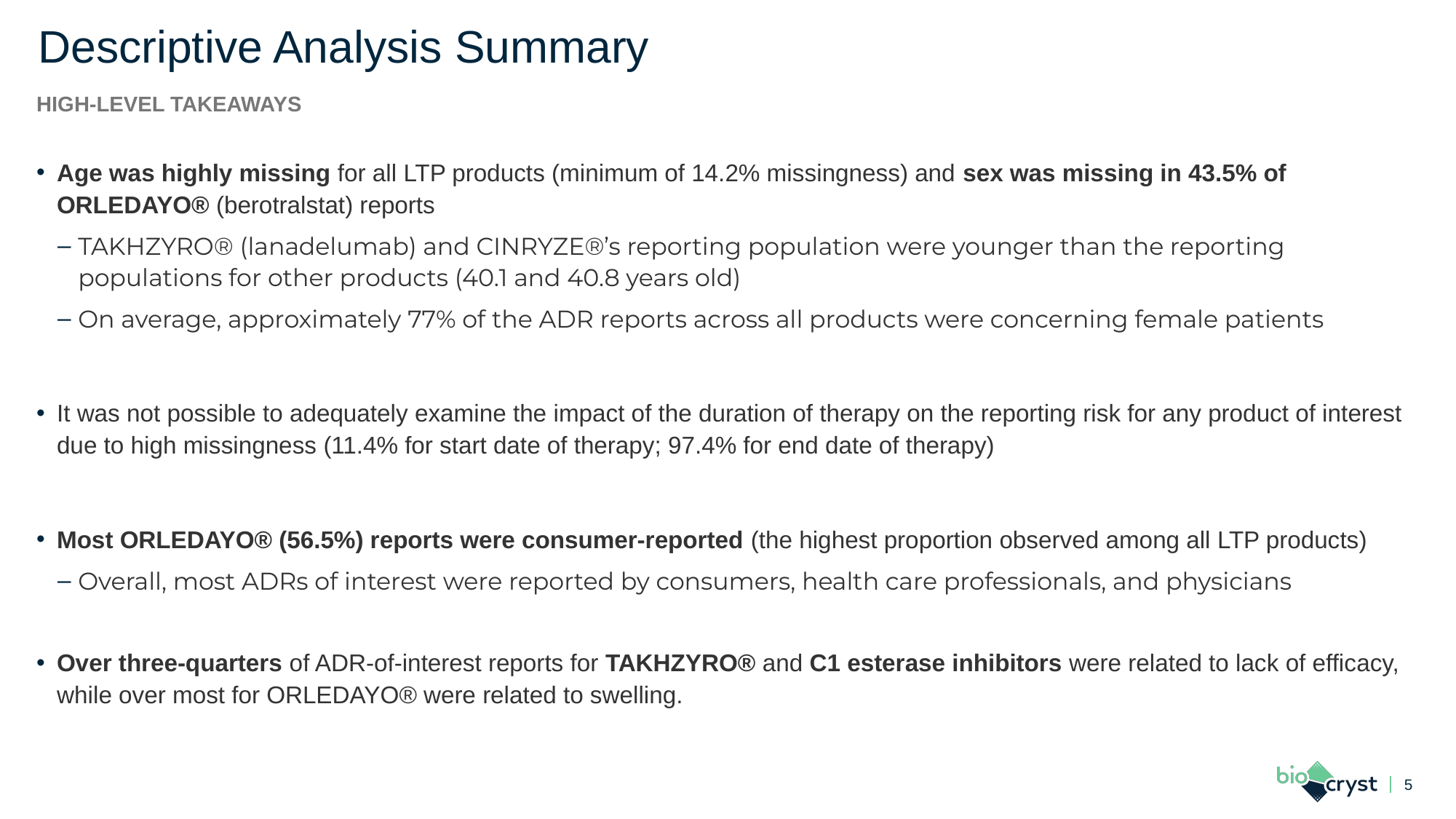

# Descriptive Analysis Summary
HIGH-LEVEL TAKEAWAYS
Age was highly missing for all LTP products (minimum of 14.2% missingness) and sex was missing in 43.5% of ORLEDAYO® (berotralstat) reports
TAKHZYRO® (lanadelumab) and CINRYZE®’s reporting population were younger than the reporting populations for other products (40.1 and 40.8 years old)
On average, approximately 77% of the ADR reports across all products were concerning female patients

It was not possible to adequately examine the impact of the duration of therapy on the reporting risk for any product of interest due to high missingness (11.4% for start date of therapy; 97.4% for end date of therapy)

Most ORLEDAYO® (56.5%) reports were consumer-reported (the highest proportion observed among all LTP products)
Overall, most ADRs of interest were reported by consumers, health care professionals, and physicians

Over three-quarters of ADR-of-interest reports for TAKHZYRO® and C1 esterase inhibitors were related to lack of efficacy, while over most for ORLEDAYO® were related to swelling.
5